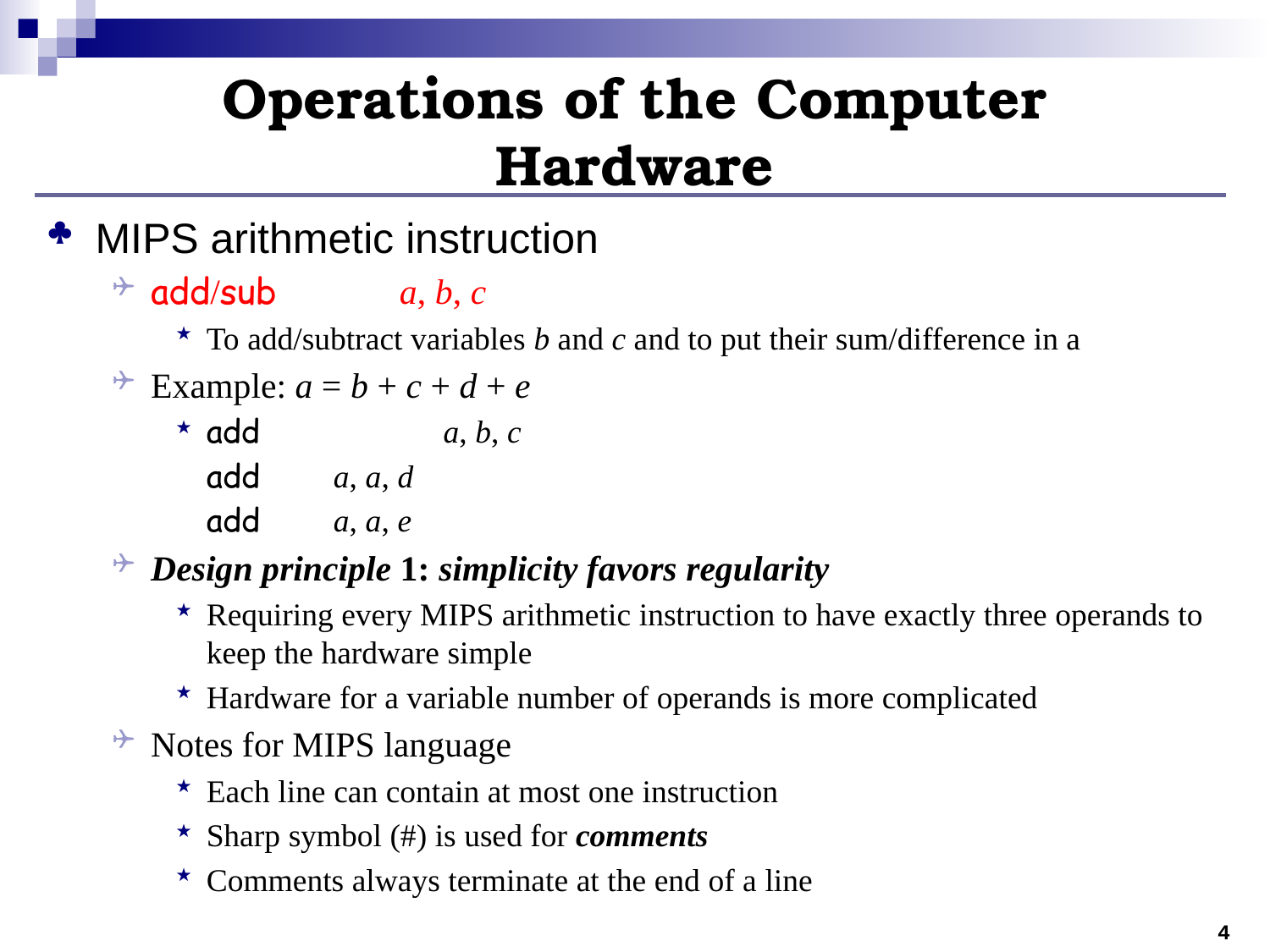

# Operations of the Computer Hardware
MIPS arithmetic instruction
add/sub	a, b, c
To add/subtract variables b and c and to put their sum/difference in a
Example: a = b + c + d + e
add	a, b, c
add	a, a, d
add	a, a, e
Design principle 1: simplicity favors regularity
Requiring every MIPS arithmetic instruction to have exactly three operands to keep the hardware simple
Hardware for a variable number of operands is more complicated
Notes for MIPS language
Each line can contain at most one instruction
Sharp symbol (#) is used for comments
Comments always terminate at the end of a line
4